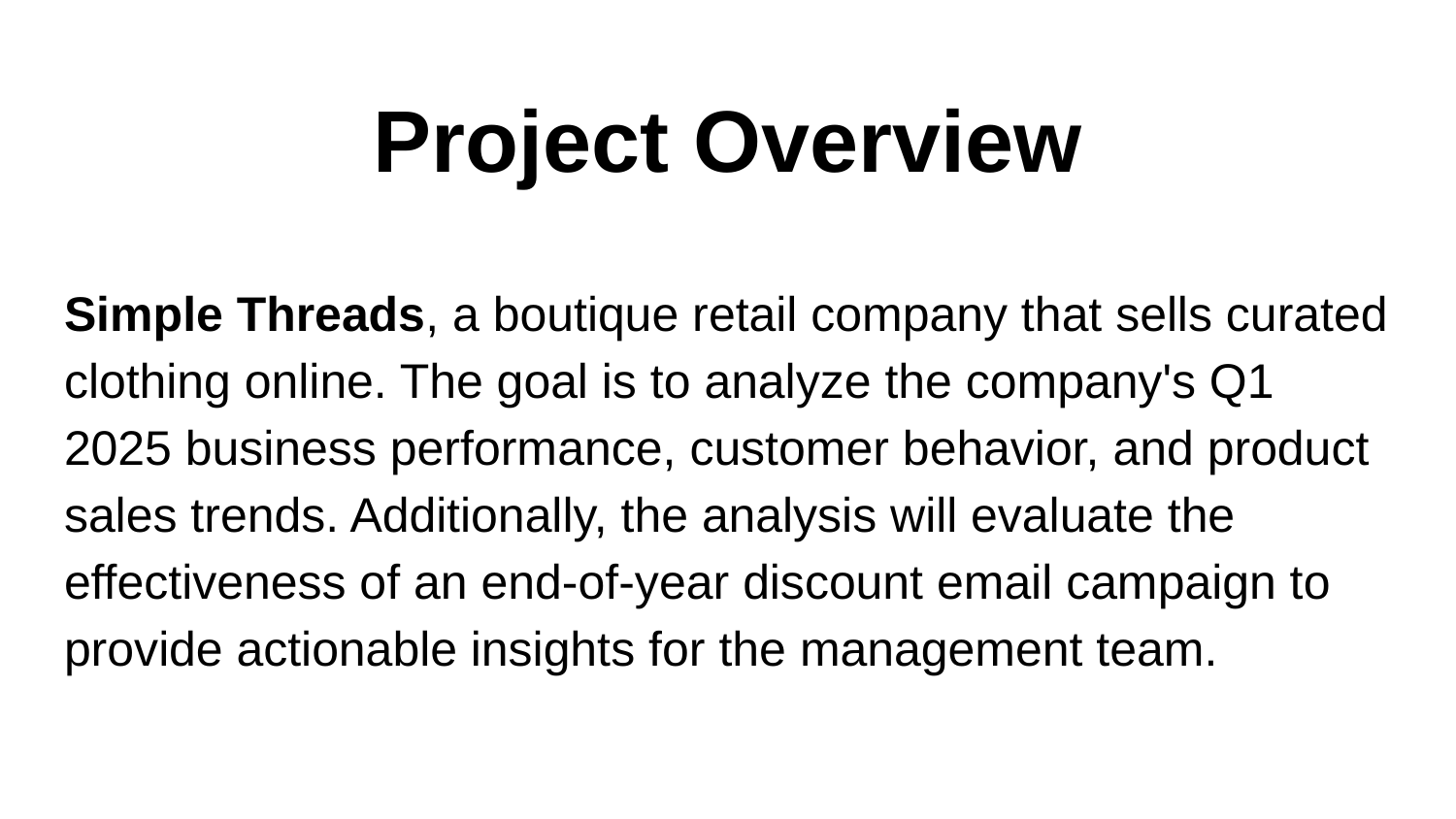

# Project Overview
Simple Threads, a boutique retail company that sells curated clothing online. The goal is to analyze the company's Q1 2025 business performance, customer behavior, and product sales trends. Additionally, the analysis will evaluate the effectiveness of an end-of-year discount email campaign to provide actionable insights for the management team.